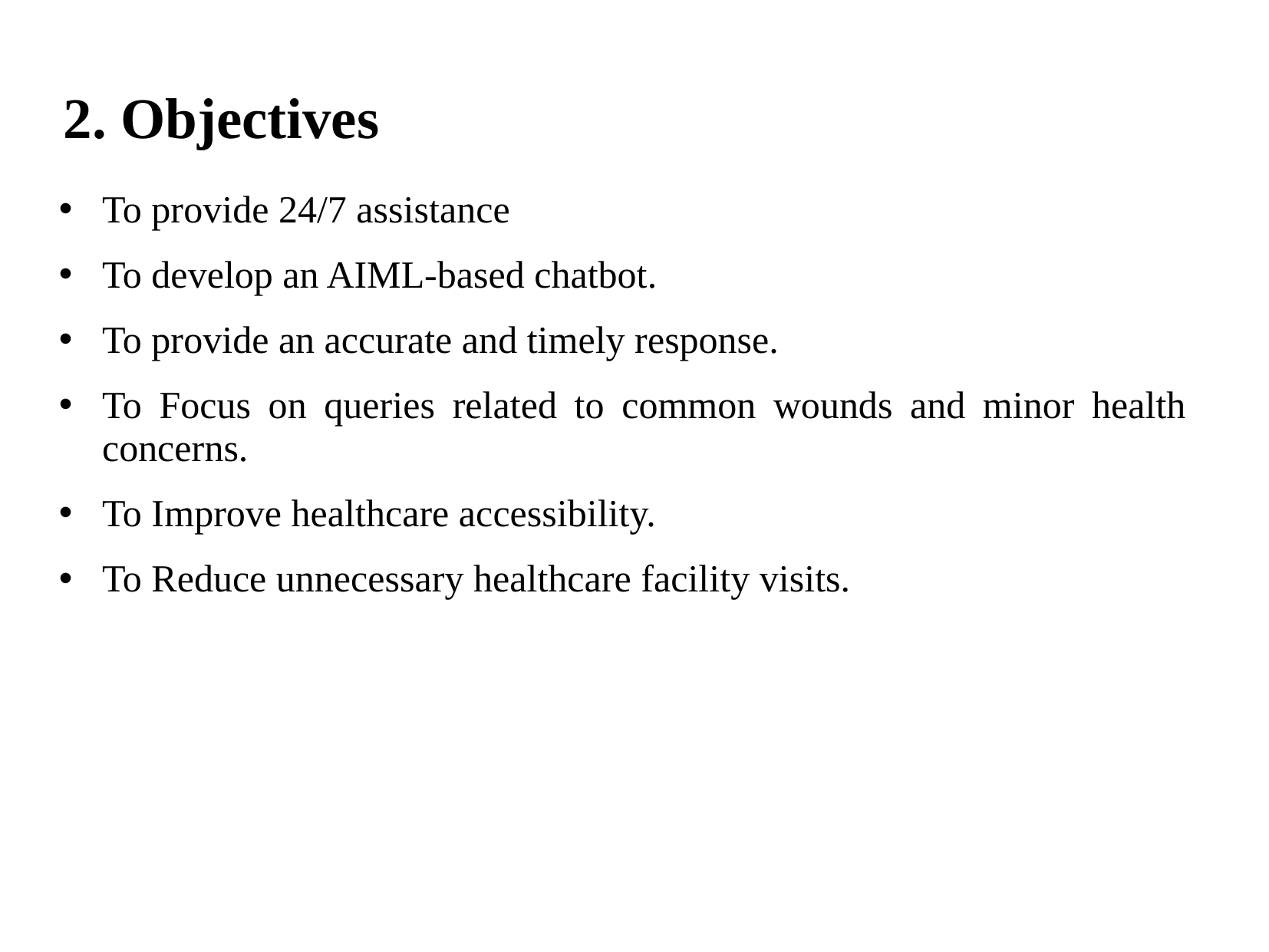

2. Objectives
To provide 24/7 assistance
To develop an AIML-based chatbot.
To provide an accurate and timely response.
To Focus on queries related to common wounds and minor health concerns.
To Improve healthcare accessibility.
To Reduce unnecessary healthcare facility visits.